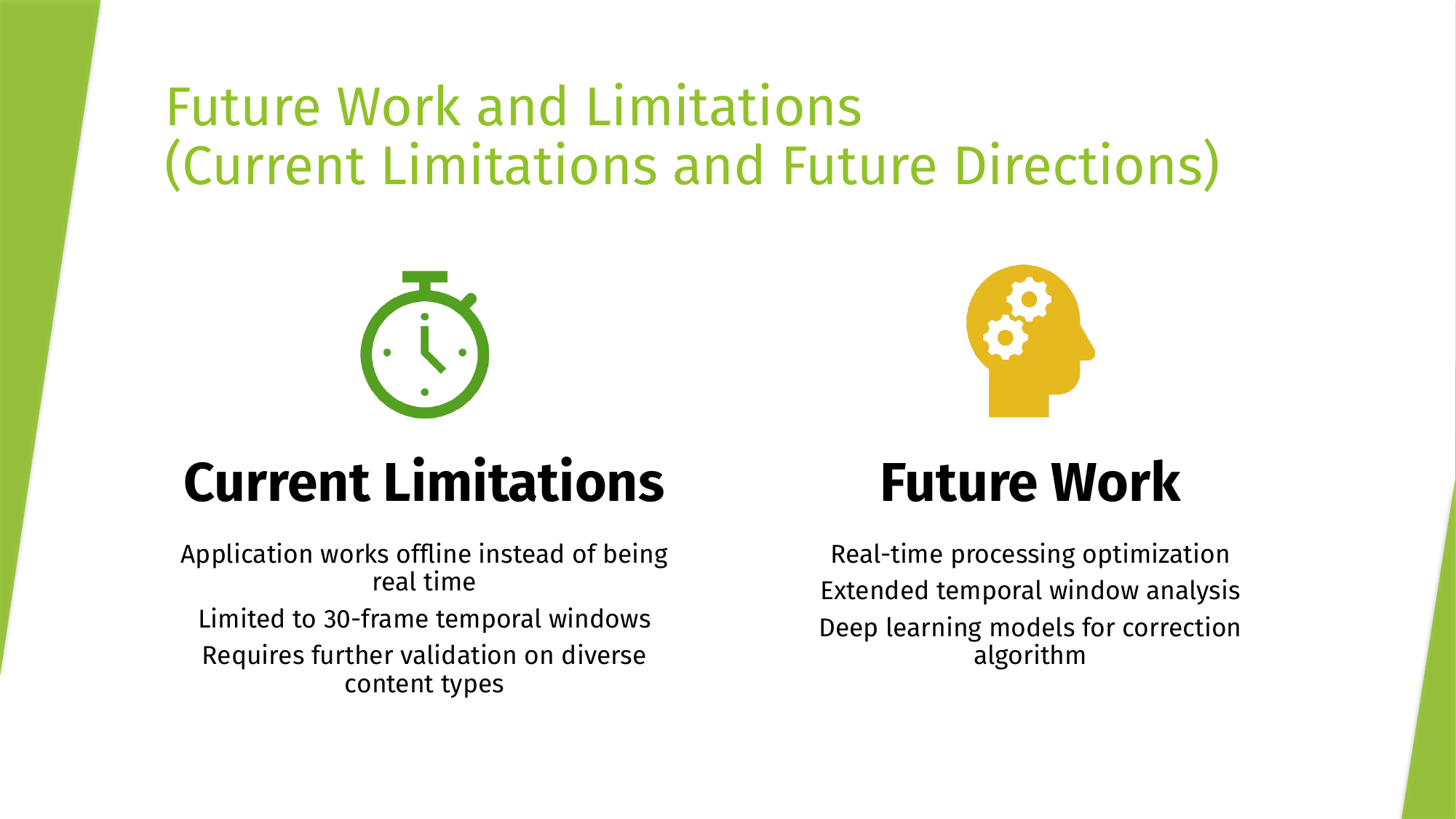

# Future Work and Limitations (Current Limitations and Future Directions)
Current Limitations
Application works offline instead of being real time
Limited to 30-frame temporal windows
Requires further validation on diverse content types
Future Work
Real-time processing optimization
Extended temporal window analysis
Deep learning models for correction algorithm